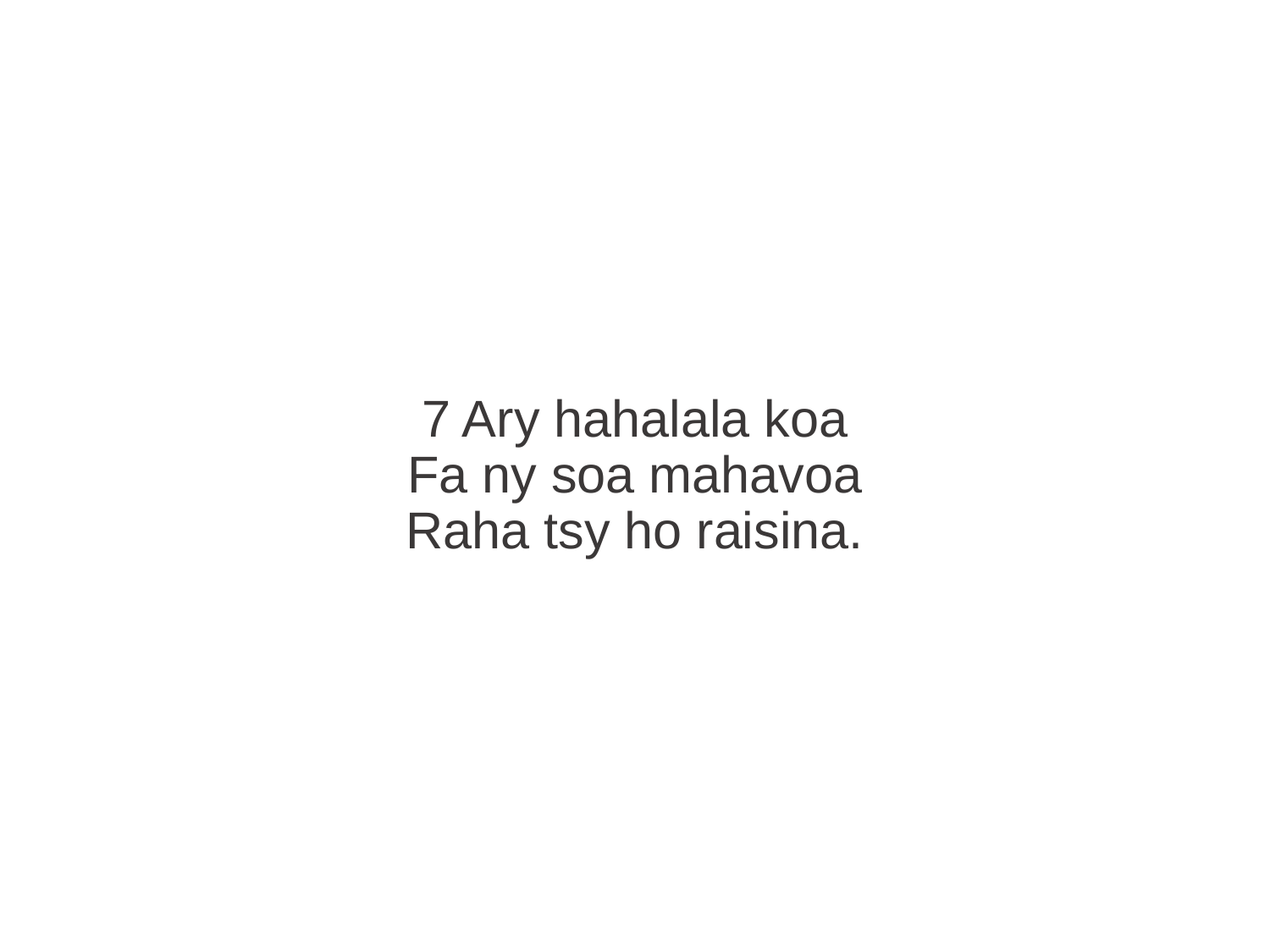

7 Ary hahalala koa
Fa ny soa mahavoa
Raha tsy ho raisina.